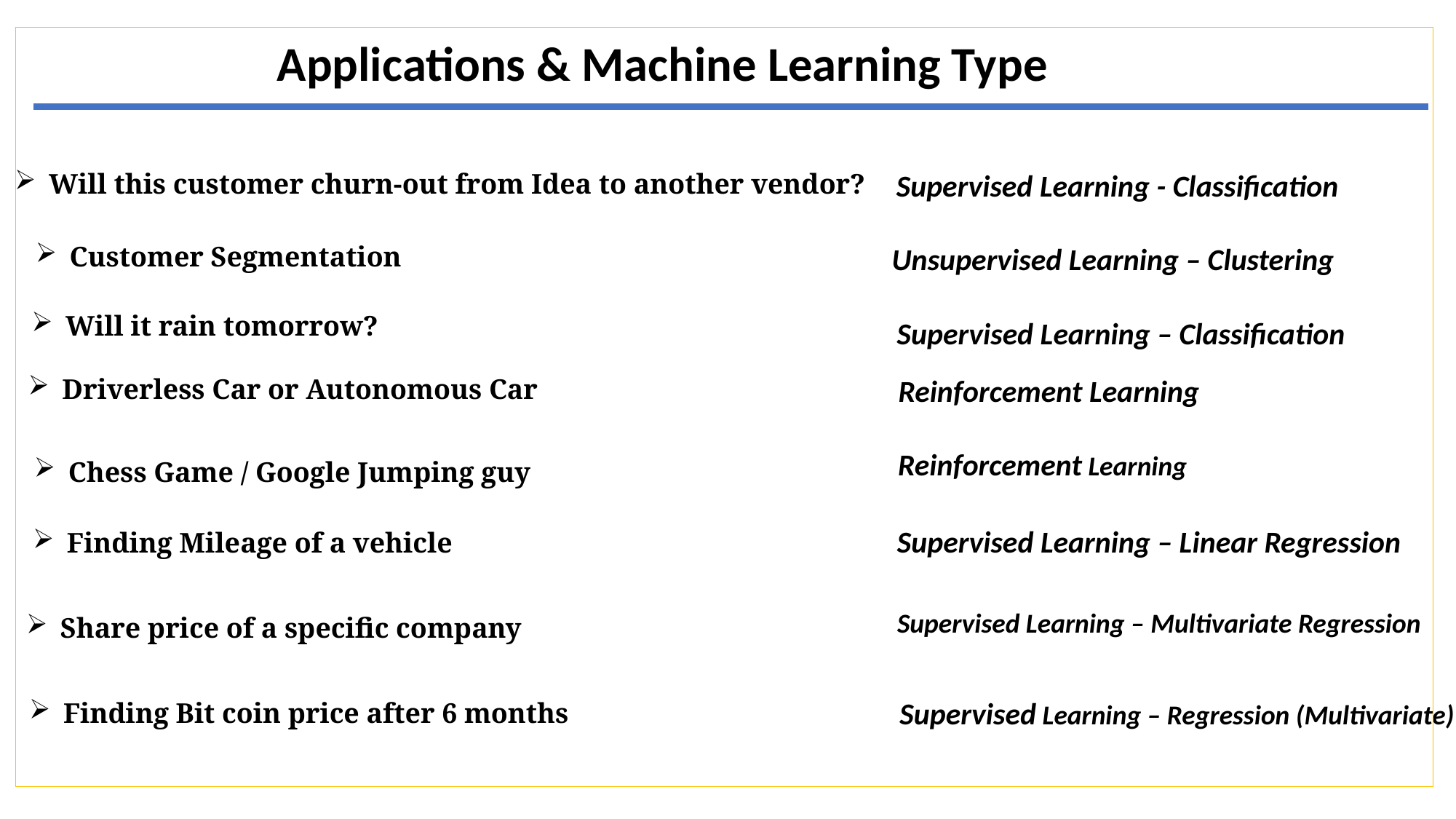

Applications & Machine Learning Type
Will this customer churn-out from Idea to another vendor?
Supervised Learning - Classification
Customer Segmentation
        Unsupervised Learning – Clustering
Will it rain tomorrow?
Supervised Learning – Classification
          Reinforcement Learning
Driverless Car or Autonomous Car
           Reinforcement Learning
Chess Game / Google Jumping guy
          Supervised Learning – Linear Regression
Finding Mileage of a vehicle
           Supervised Learning – Multivariate Regression
Share price of a specific company
           Supervised Learning – Regression (Multivariate)
Finding Bit coin price after 6 months